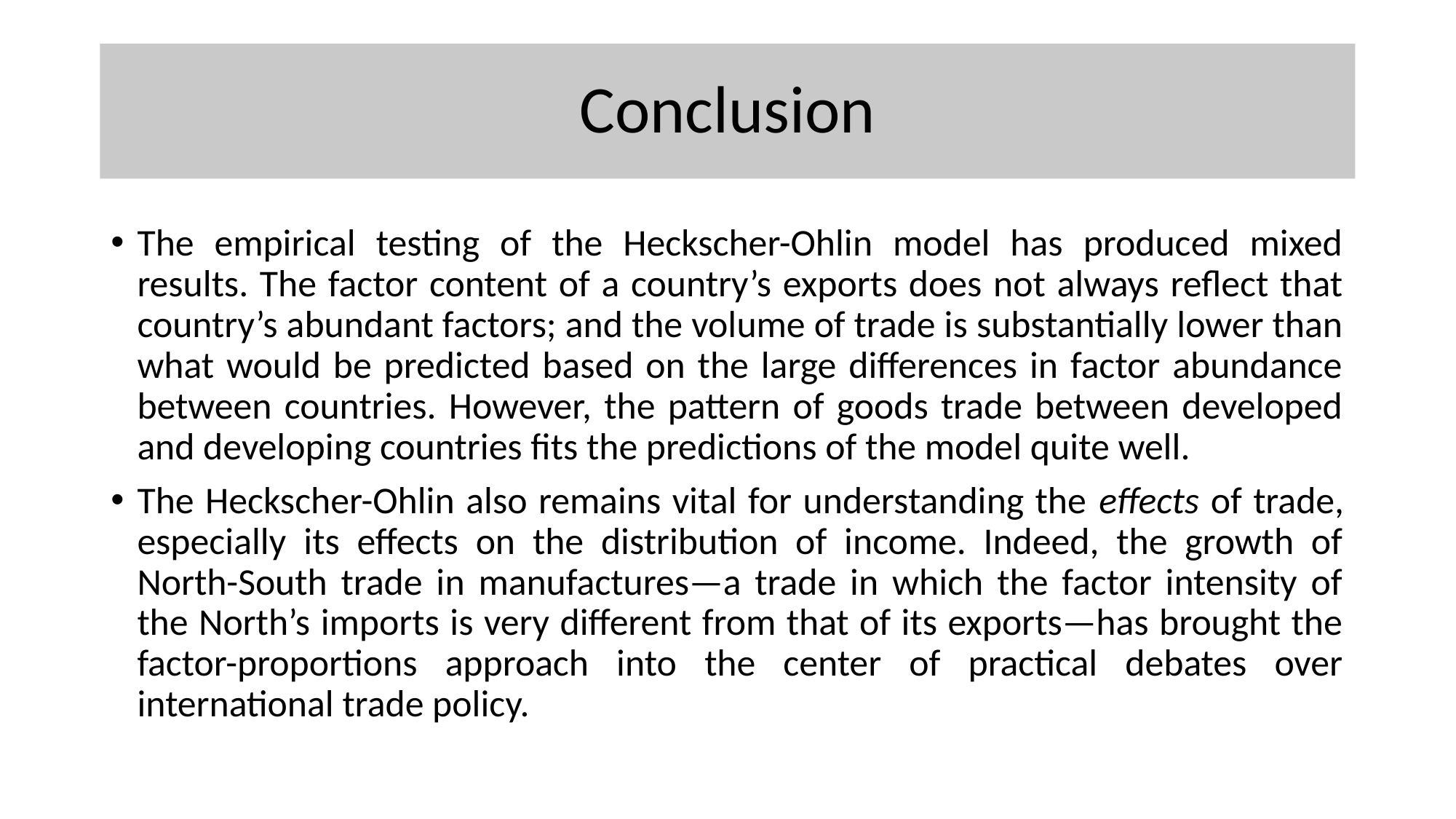

# Conclusion
The empirical testing of the Heckscher-Ohlin model has produced mixed results. The factor content of a country’s exports does not always reflect that country’s abundant factors; and the volume of trade is substantially lower than what would be predicted based on the large differences in factor abundance between countries. However, the pattern of goods trade between developed and developing countries fits the predictions of the model quite well.
The Heckscher-Ohlin also remains vital for understanding the effects of trade, especially its effects on the distribution of income. Indeed, the growth of North-South trade in manufactures—a trade in which the factor intensity of the North’s imports is very different from that of its exports—has brought the factor-proportions approach into the center of practical debates over international trade policy.